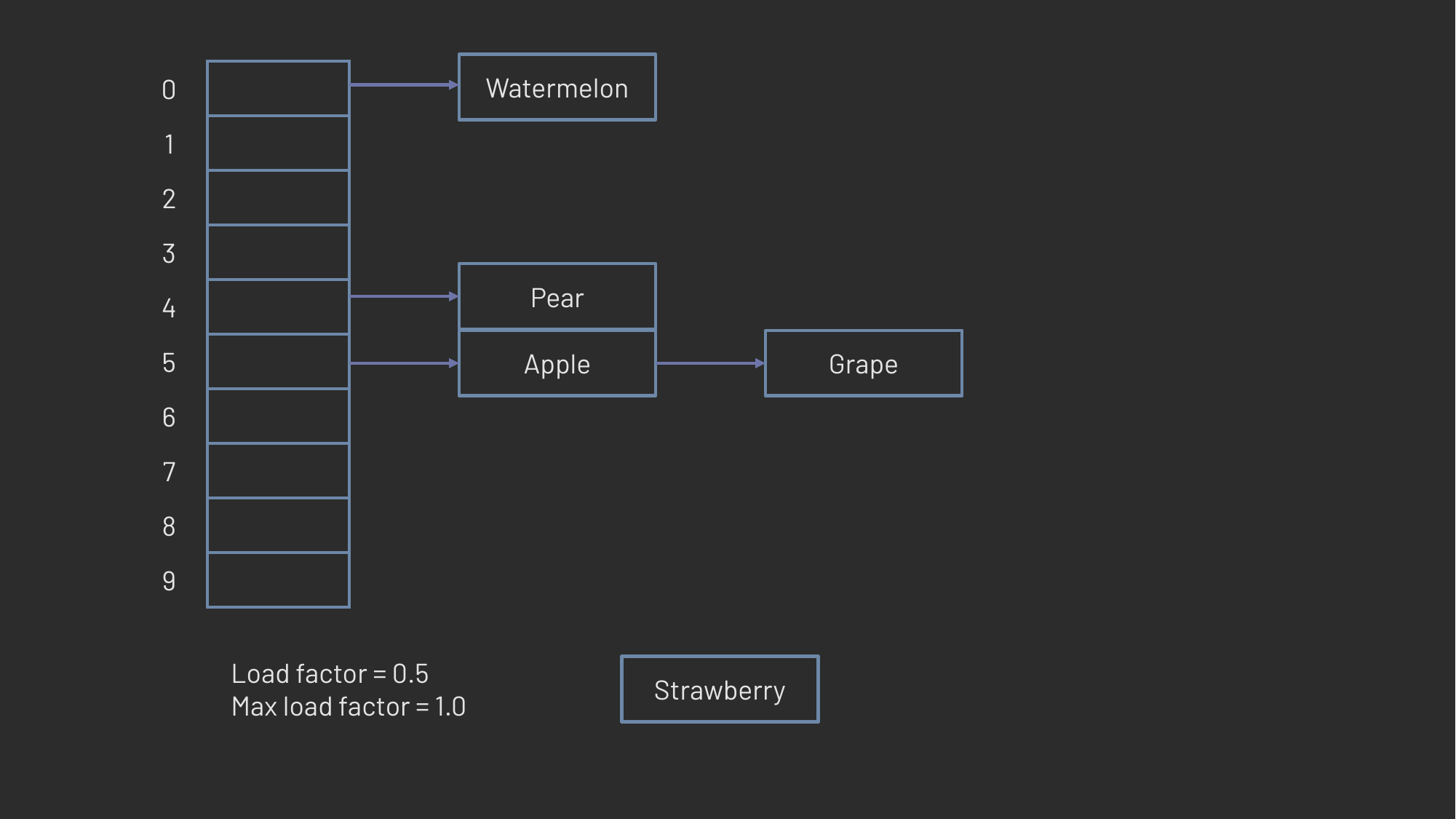

Watermelon
| 0 |  |
| --- | --- |
| 1 |  |
| 2 |  |
| 3 |  |
| 4 |  |
| 5 |  |
| 6 |  |
| 7 |  |
| 8 |  |
| 9 |  |
Pear
Apple
Grape
Load factor = 0.5
Max load factor = 1.0
Strawberry